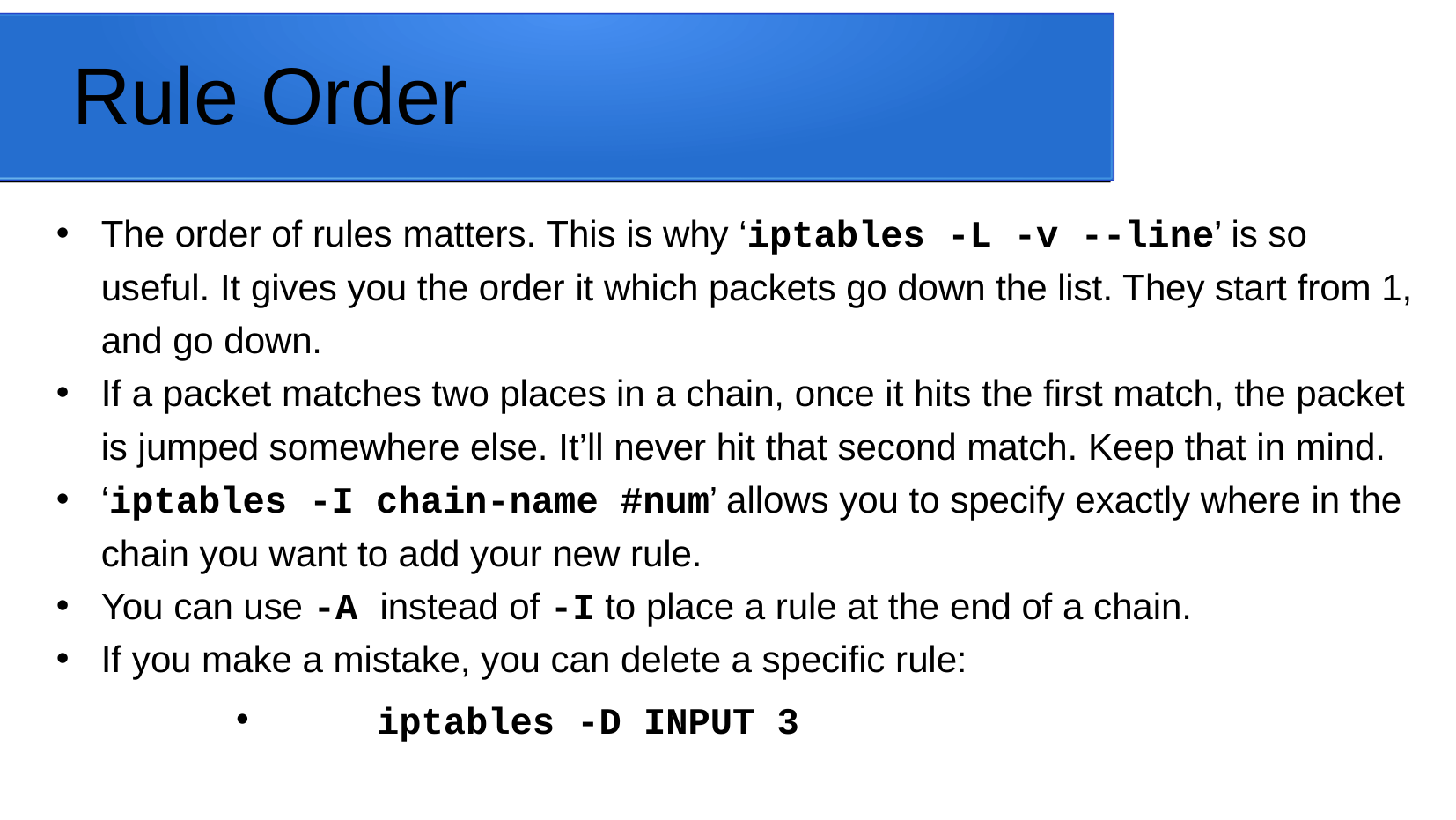

# Rule Order
The order of rules matters. This is why ‘iptables -L -v --line’ is so useful. It gives you the order it which packets go down the list. They start from 1, and go down.
If a packet matches two places in a chain, once it hits the first match, the packet is jumped somewhere else. It’ll never hit that second match. Keep that in mind.
‘iptables -I chain-name #num’ allows you to specify exactly where in the chain you want to add your new rule.
You can use -A instead of -I to place a rule at the end of a chain.
If you make a mistake, you can delete a specific rule:
	iptables -D INPUT 3